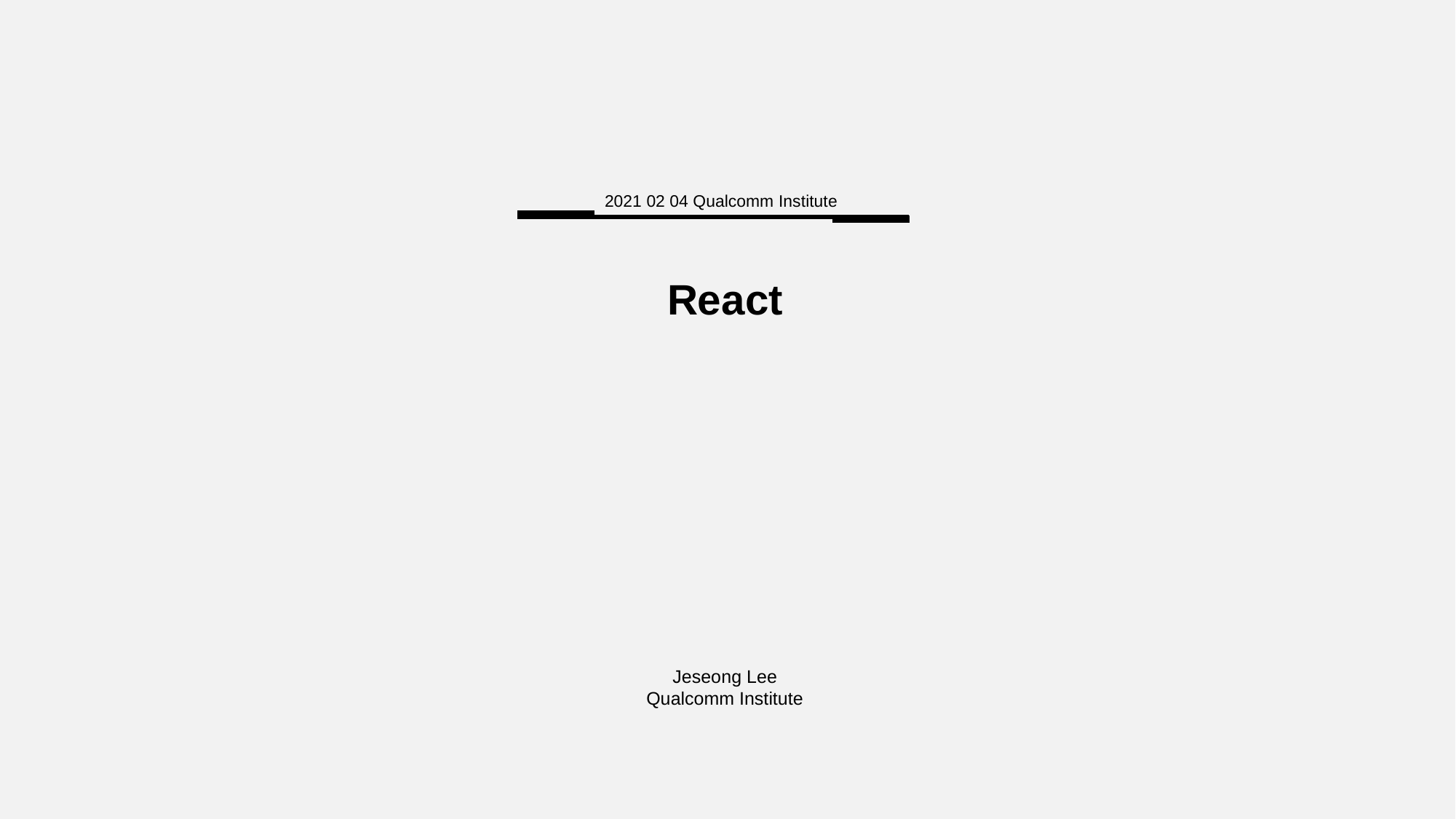

2021 02 04 Qualcomm Institute

React
Jeseong Lee
Qualcomm Institute